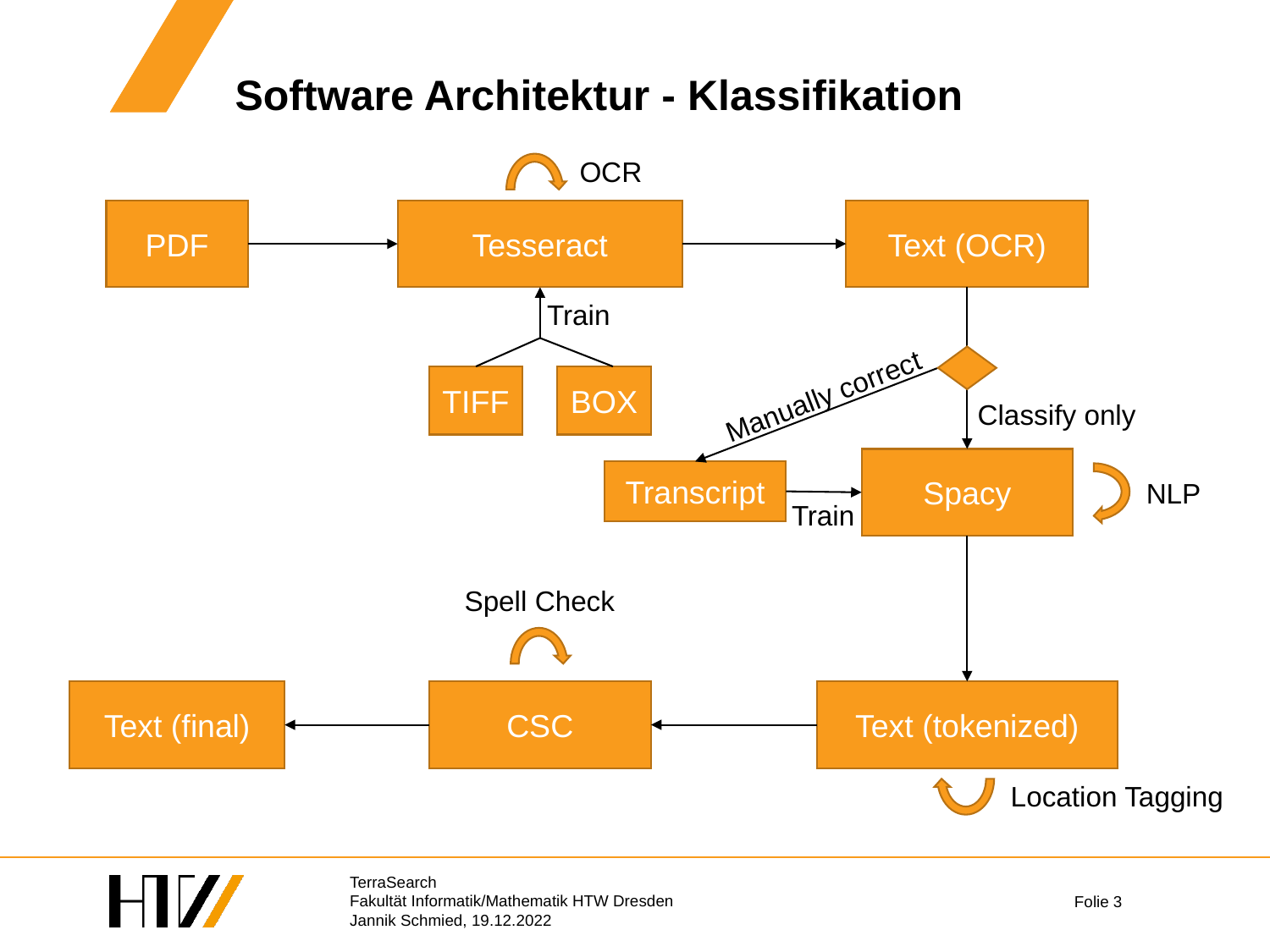

# Software Architektur - Klassifikation
OCR

PDF
Text (OCR)
Tesseract
Train

TIFF
BOX
Manually correct
Classify only
Spacy

Transcript
NLP
Train
Spell Check

Text (final)
CSC
Text (tokenized)

Location Tagging
TerraSearch
Fakultät Informatik/Mathematik HTW Dresden
Jannik Schmied, 19.12.2022